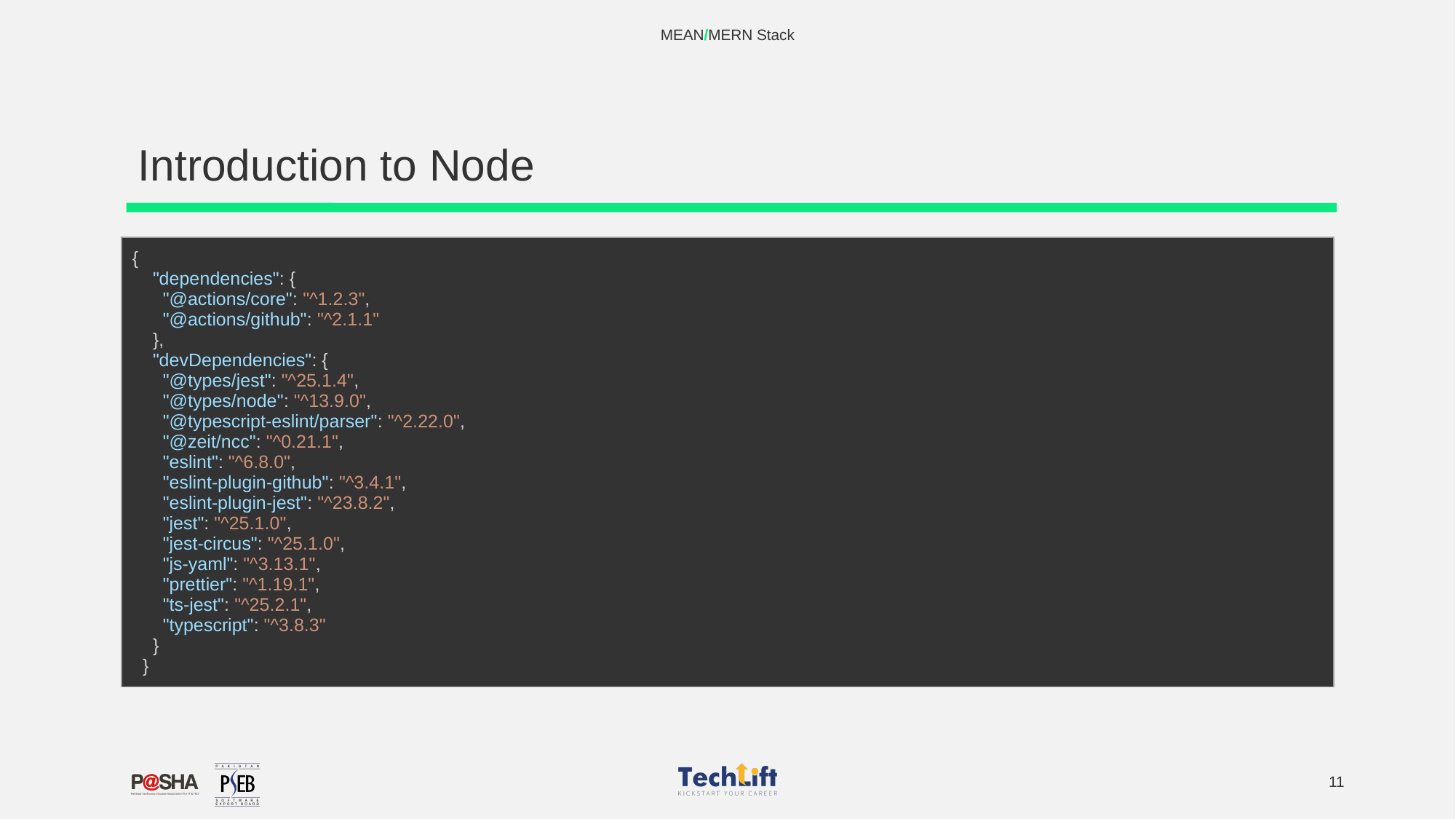

MEAN/MERN Stack
# Introduction to Node
| { "dependencies": { "@actions/core": "^1.2.3", "@actions/github": "^2.1.1" }, "devDependencies": { "@types/jest": "^25.1.4", "@types/node": "^13.9.0", "@typescript-eslint/parser": "^2.22.0", "@zeit/ncc": "^0.21.1", "eslint": "^6.8.0", "eslint-plugin-github": "^3.4.1", "eslint-plugin-jest": "^23.8.2", "jest": "^25.1.0", "jest-circus": "^25.1.0", "js-yaml": "^3.13.1", "prettier": "^1.19.1", "ts-jest": "^25.2.1", "typescript": "^3.8.3" } } |
| --- |
11